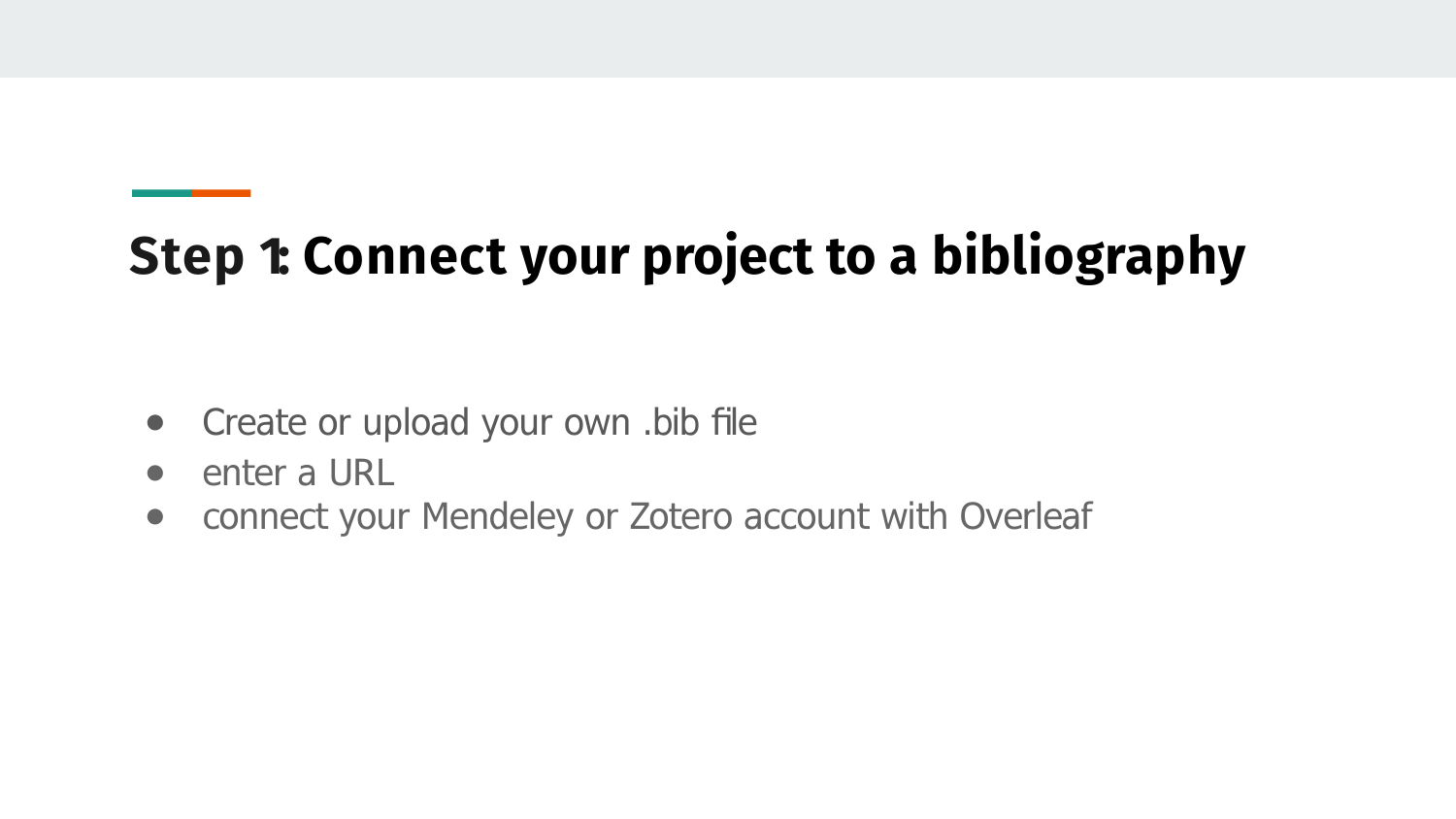

# Step 1: Connect your project to a bibliography
Create or upload your own .bib ﬁle
enter a URL
connect your Mendeley or Zotero account with Overleaf